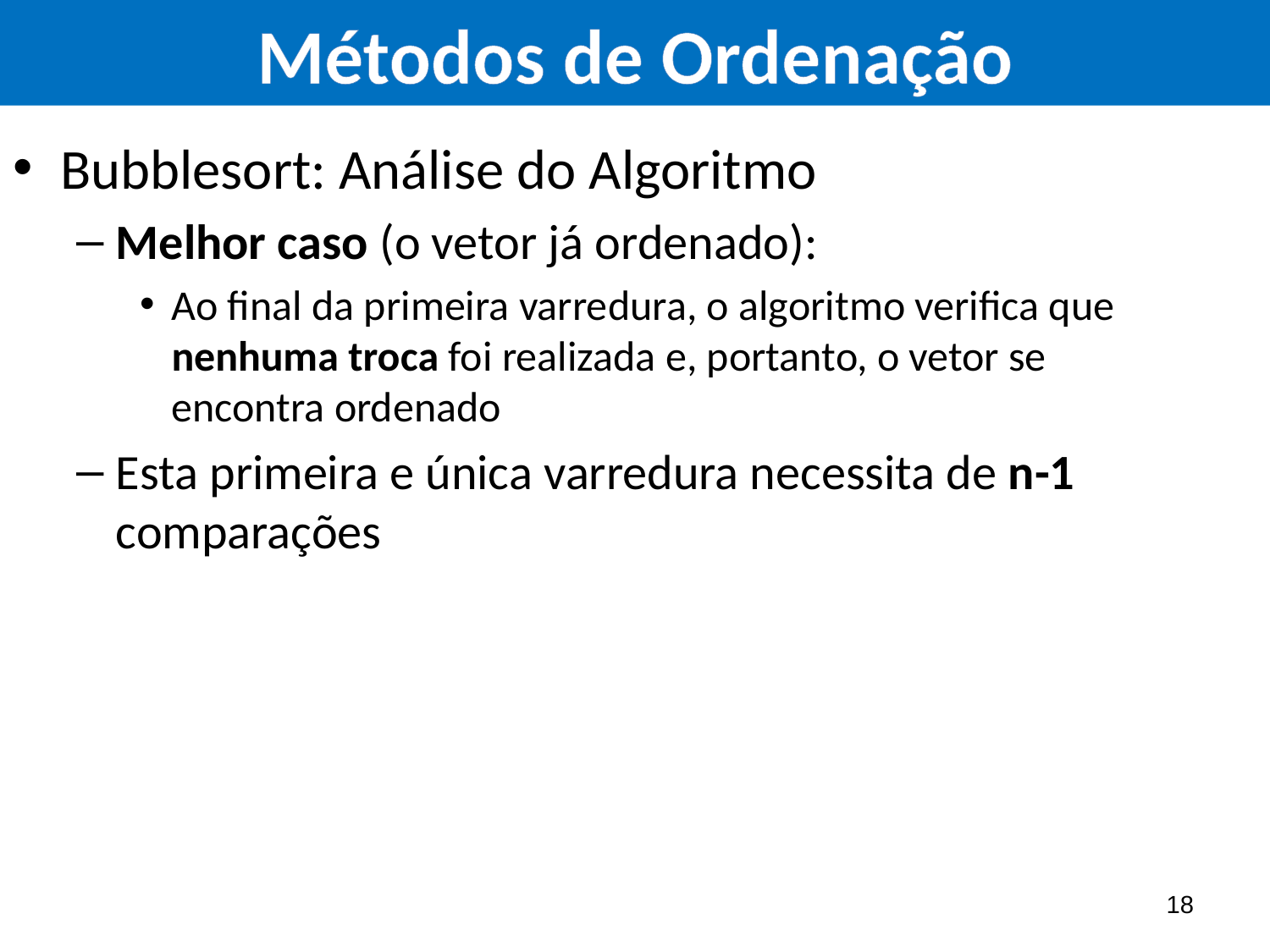

Bubblesort: Análise do Algoritmo
Melhor caso (o vetor já ordenado):
Ao final da primeira varredura, o algoritmo verifica que nenhuma troca foi realizada e, portanto, o vetor se encontra ordenado
Esta primeira e única varredura necessita de n-1 comparações

18